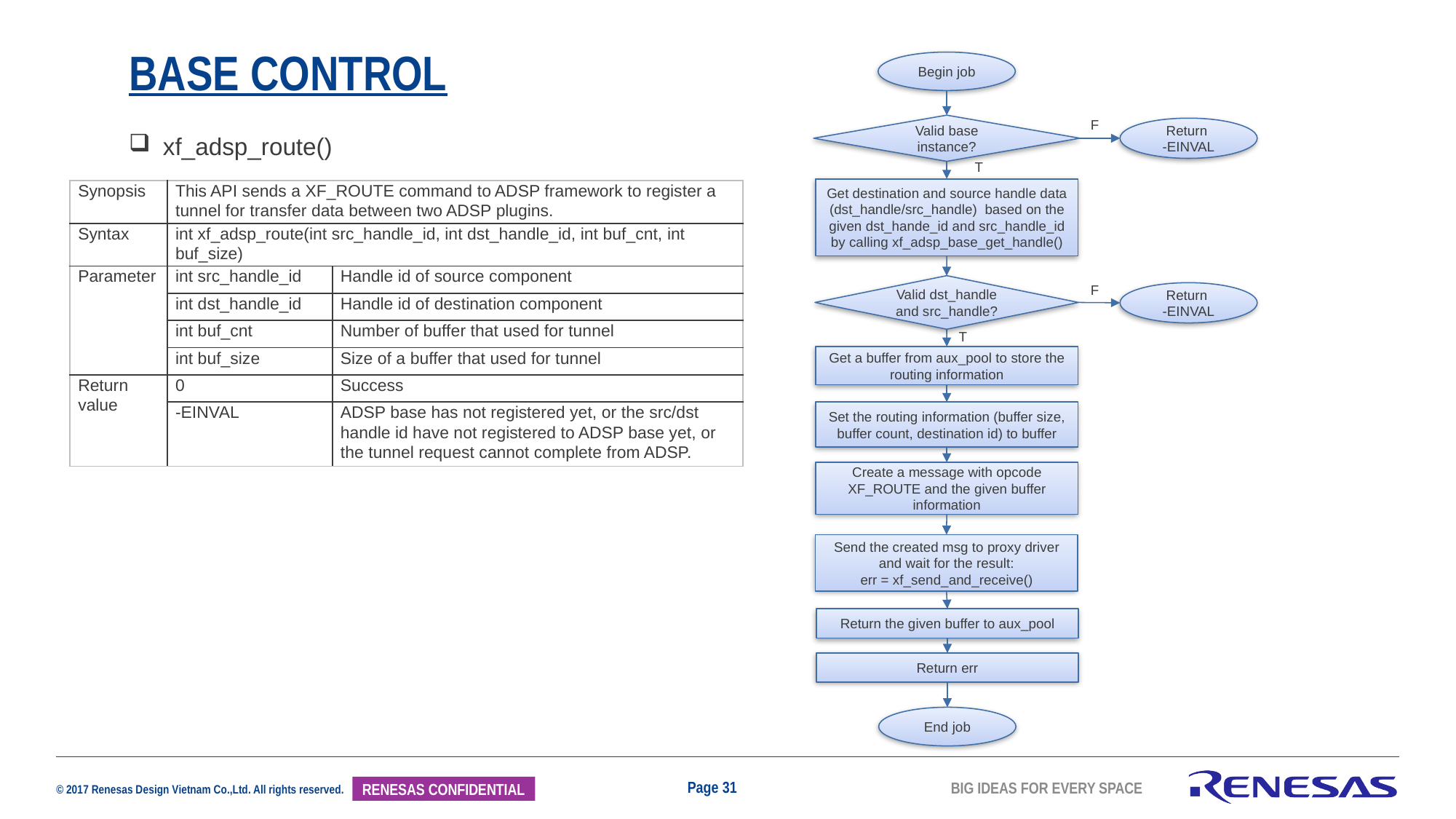

# Base control
Begin job
F
Valid base instance?
Return
-EINVAL
xf_adsp_route()
T
Get destination and source handle data (dst_handle/src_handle)  based on the given dst_hande_id and src_handle_id by calling xf_adsp_base_get_handle()
| Synopsis | This API sends a XF\_ROUTE command to ADSP framework to register a tunnel for transfer data between two ADSP plugins. |  |
| --- | --- | --- |
| Syntax | int xf\_adsp\_route(int src\_handle\_id, int dst\_handle\_id, int buf\_cnt, int buf\_size) |  |
| Parameter | int src\_handle\_id | Handle id of source component |
|  | int dst\_handle\_id | Handle id of destination component |
|  | int buf\_cnt | Number of buffer that used for tunnel |
|  | int buf\_size | Size of a buffer that used for tunnel |
| Return value | 0 | Success |
|  | -EINVAL | ADSP base has not registered yet, or the src/dst handle id have not registered to ADSP base yet, or the tunnel request cannot complete from ADSP. |
Valid dst_handle and src_handle?
F
Return
-EINVAL
T
Get a buffer from aux_pool to store the routing information
Set the routing information (buffer size, buffer count, destination id) to buffer
Create a message with opcode XF_ROUTE and the given buffer information
Send the created msg to proxy driver and wait for the result:
err = xf_send_and_receive()
Return the given buffer to aux_pool
Return err
End job
Page 31